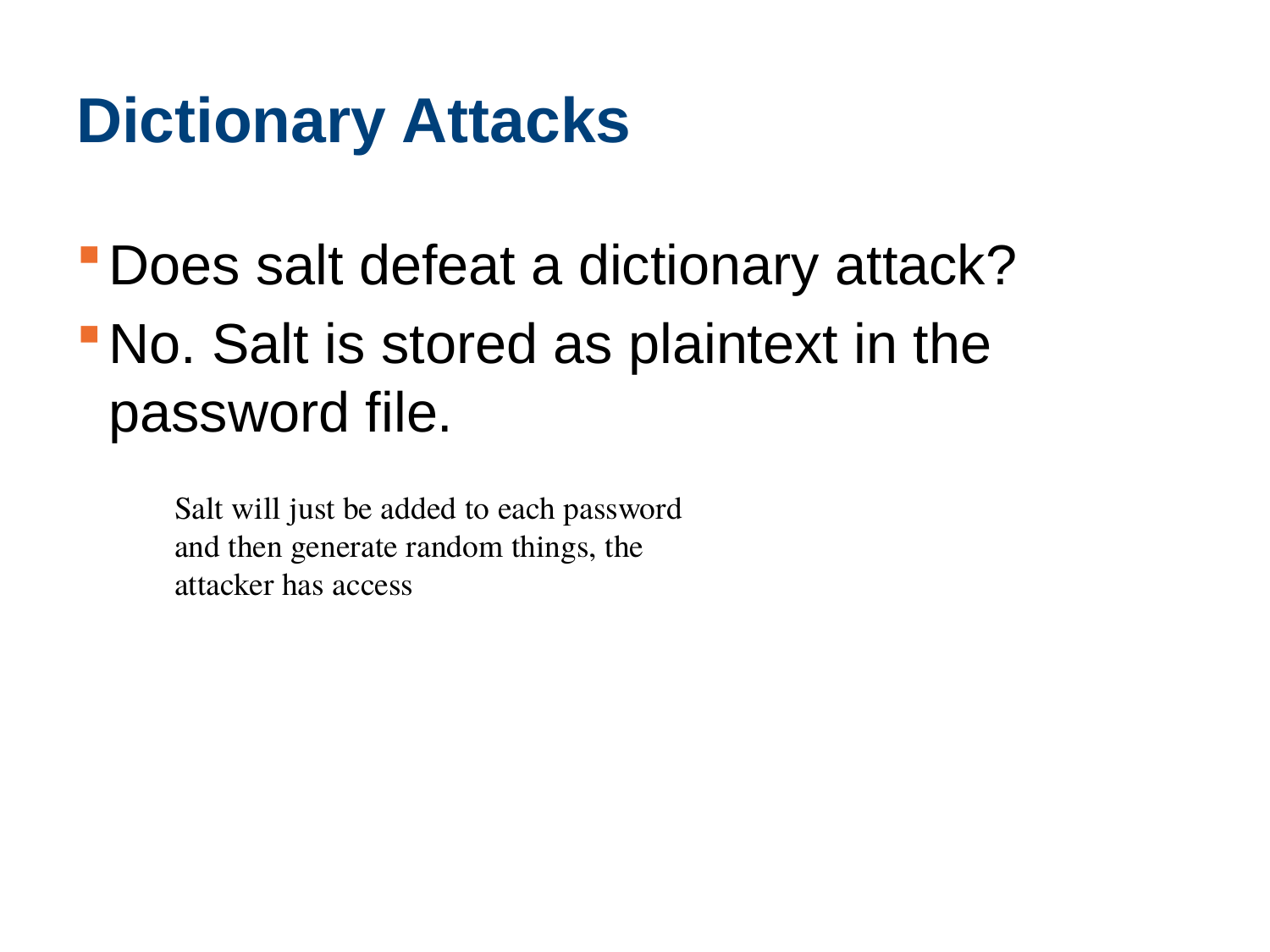

# Dictionary Attacks
Does salt defeat a dictionary attack?
No. Salt is stored as plaintext in the password file.

Salt will just be added to each password and then generate random things, the attacker has access